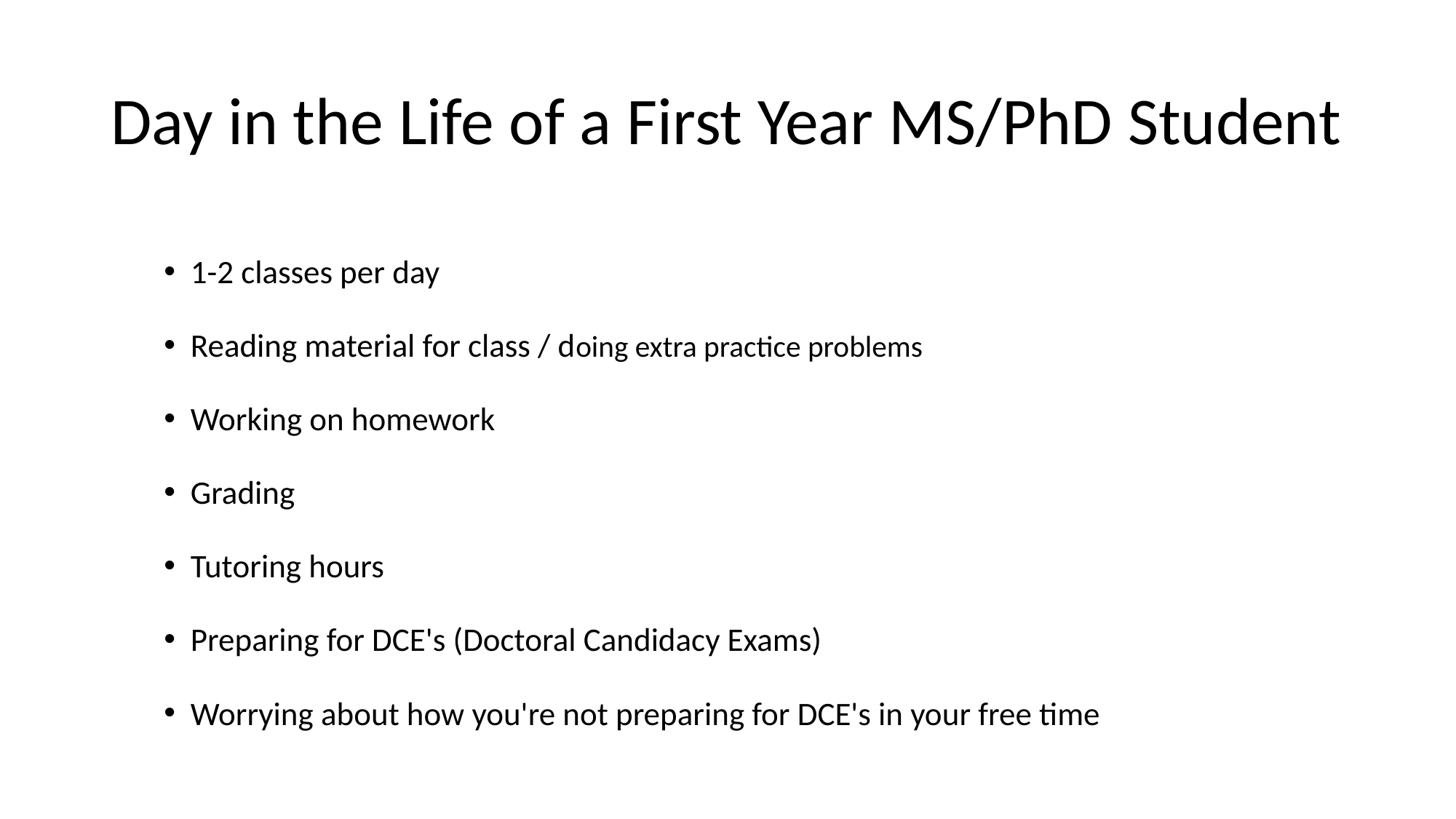

# Day in the Life of a First Year MS/PhD Student
1-2 classes per day
Reading material for class / doing extra practice problems
Working on homework
Grading
Tutoring hours
Preparing for DCE's (Doctoral Candidacy Exams)
Worrying about how you're not preparing for DCE's in your free time